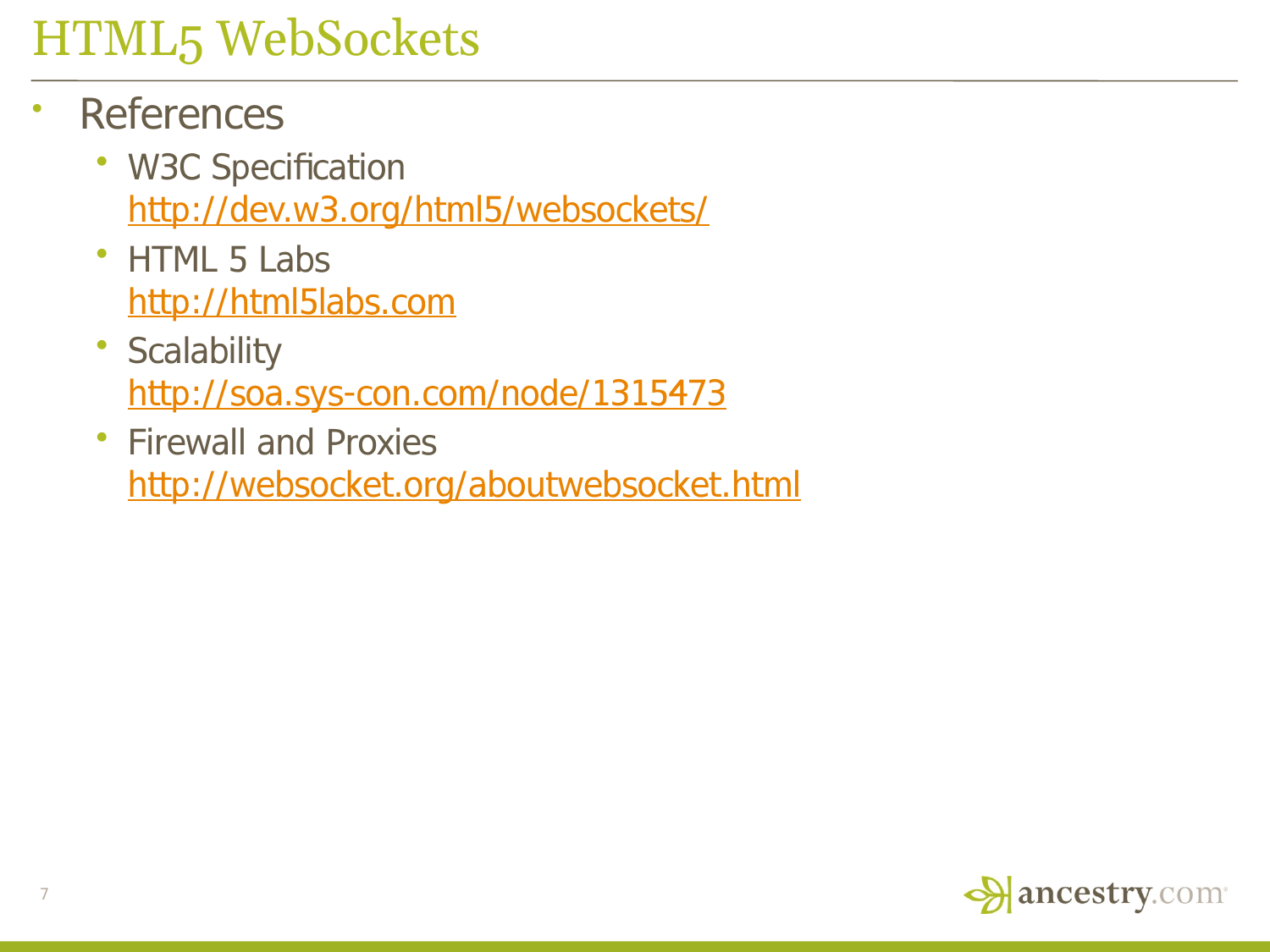

# HTML5 WebSockets
References
W3C Specification
http://dev.w3.org/html5/websockets/
HTML 5 Labs
http://html5labs.com
Scalability
http://soa.sys-con.com/node/1315473
Firewall and Proxies
http://websocket.org/aboutwebsocket.html

7